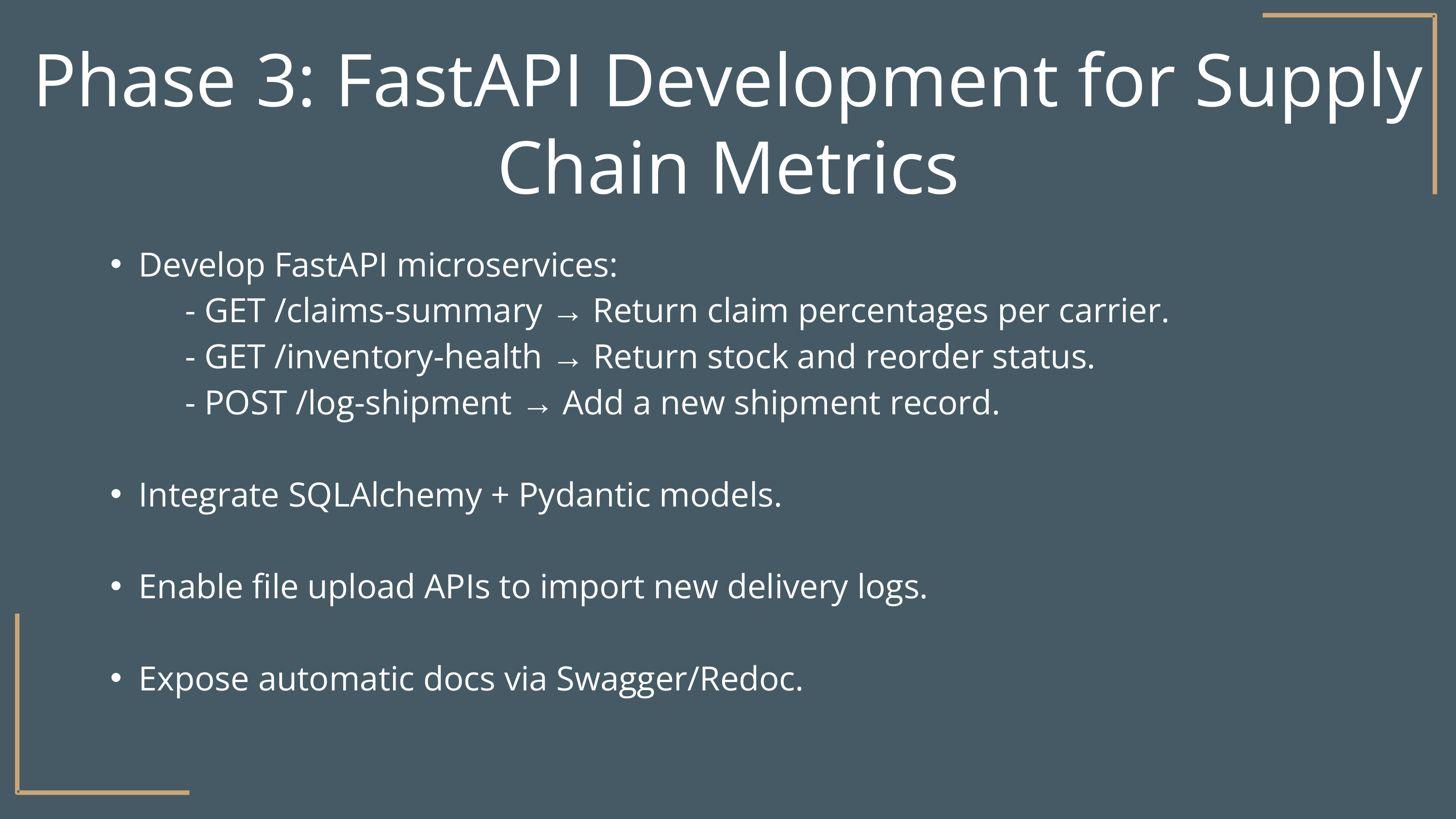

Phase 3: FastAPI Development for Supply Chain Metrics

Develop FastAPI microservices:
            - GET /claims-summary → Return claim percentages per carrier.
            - GET /inventory-health → Return stock and reorder status.
            - POST /log-shipment → Add a new shipment record.

Integrate SQLAlchemy + Pydantic models.

Enable file upload APIs to import new delivery logs.

Expose automatic docs via Swagger/Redoc.